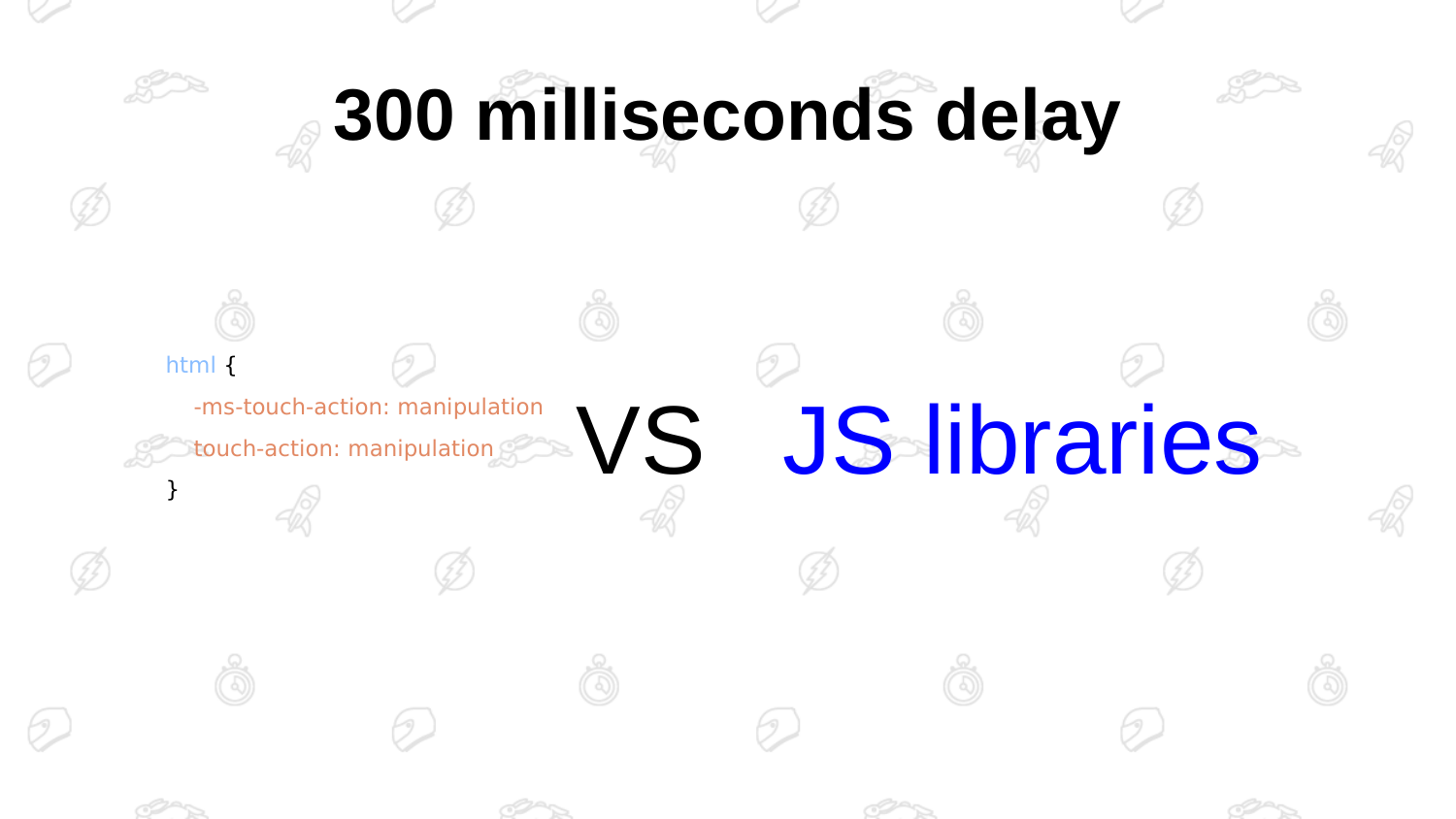

# 300 milliseconds delay
html {
    -ms-touch-action: manipulation;
    touch-action: manipulation;
}

VS
JS libraries